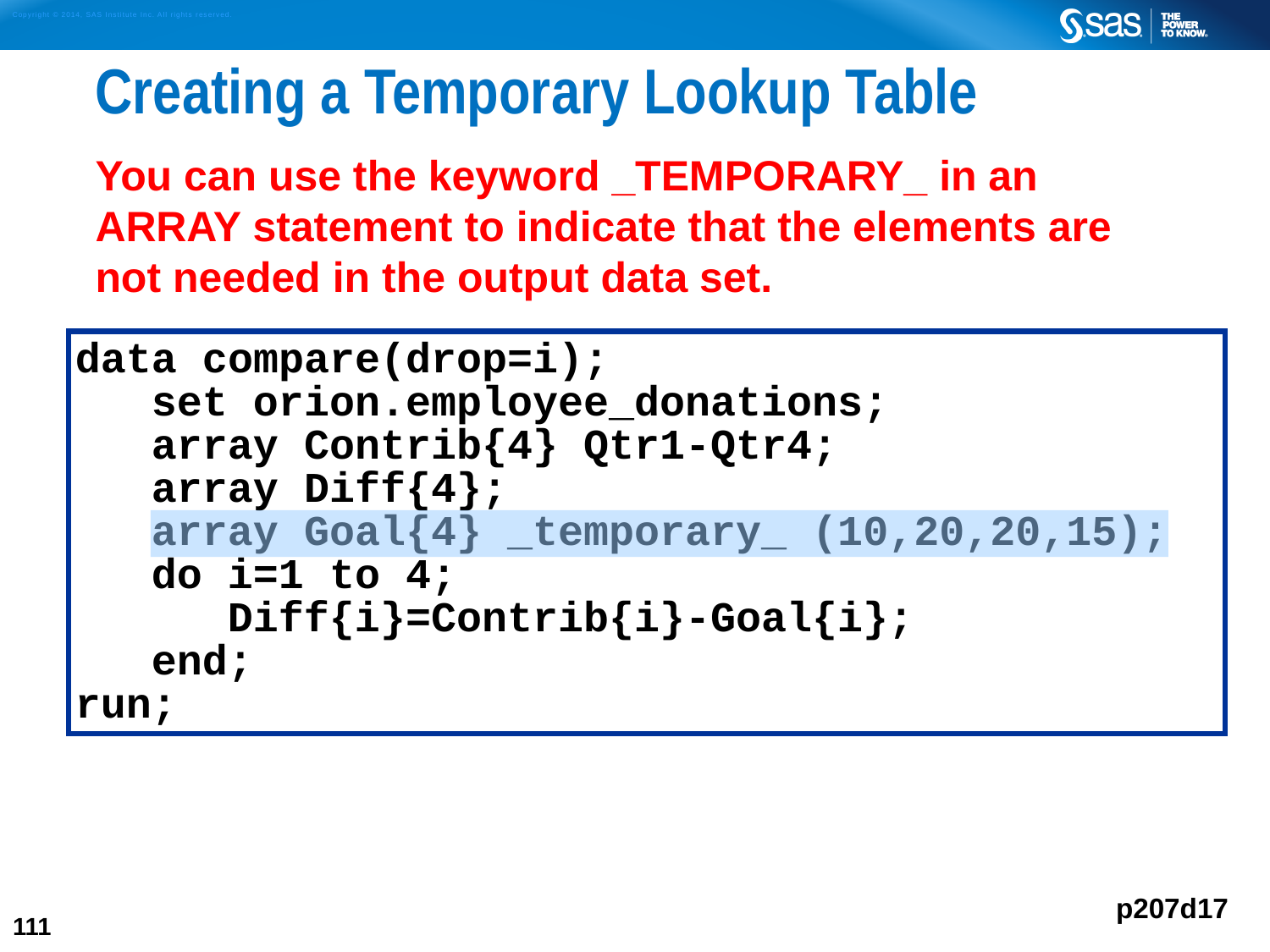

# Creating a Temporary Lookup Table
You can use the keyword _TEMPORARY_ in an ARRAY statement to indicate that the elements are not needed in the output data set.
data compare(drop=i);
   set orion.employee_donations;
   array Contrib{4} Qtr1-Qtr4;
   array Diff{4};
   array Goal{4} _temporary_ (10,20,20,15);
   do i=1 to 4;
      Diff{i}=Contrib{i}-Goal{i};
   end;
run;

p207d17

111